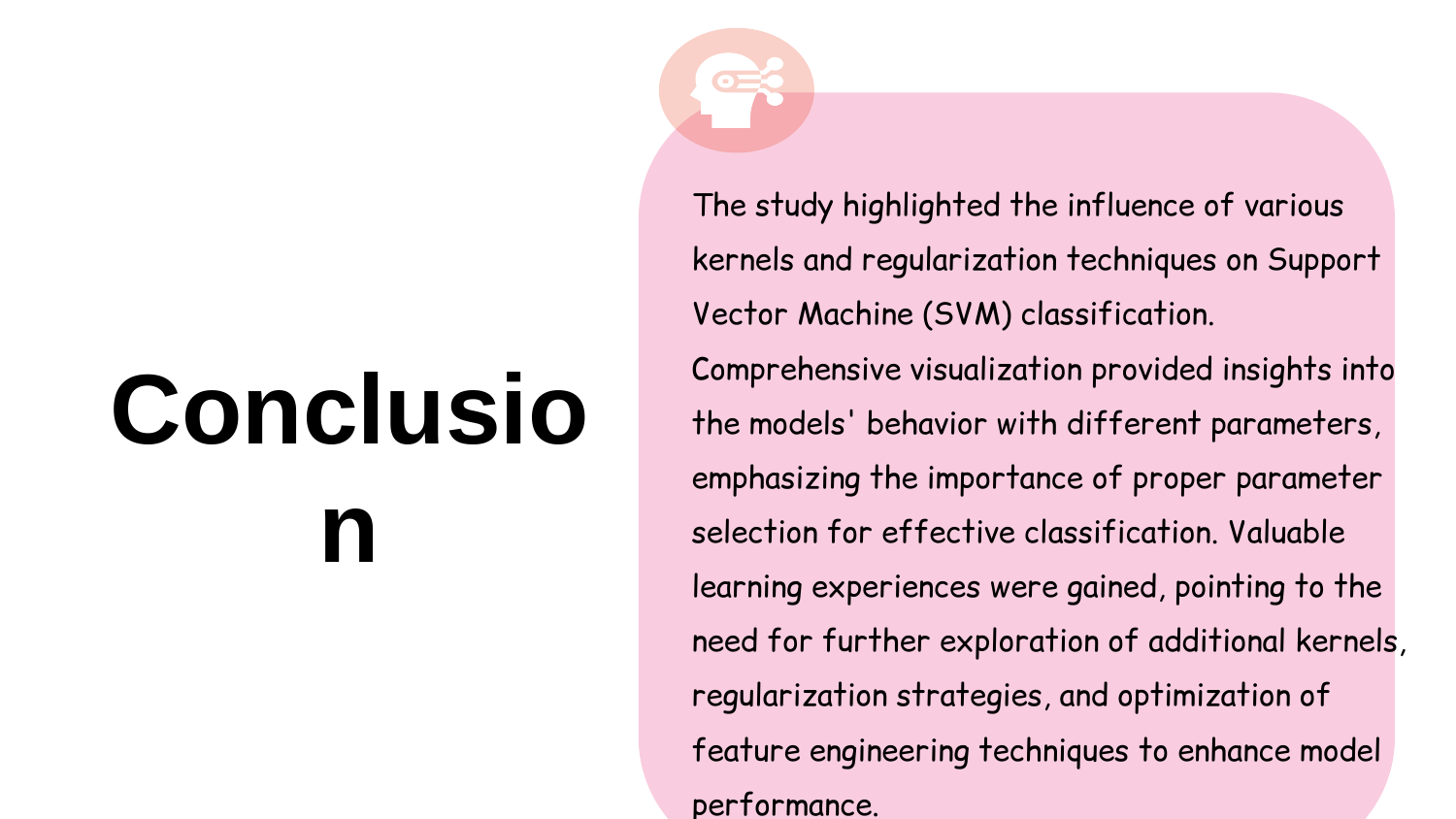

The study highlighted the influence of various kernels and regularization techniques on Support Vector Machine (SVM) classification. Comprehensive visualization provided insights into the models' behavior with different parameters, emphasizing the importance of proper parameter selection for effective classification. Valuable learning experiences were gained, pointing to the need for further exploration of additional kernels, regularization strategies, and optimization of feature engineering techniques to enhance model performance.
# Conclusion